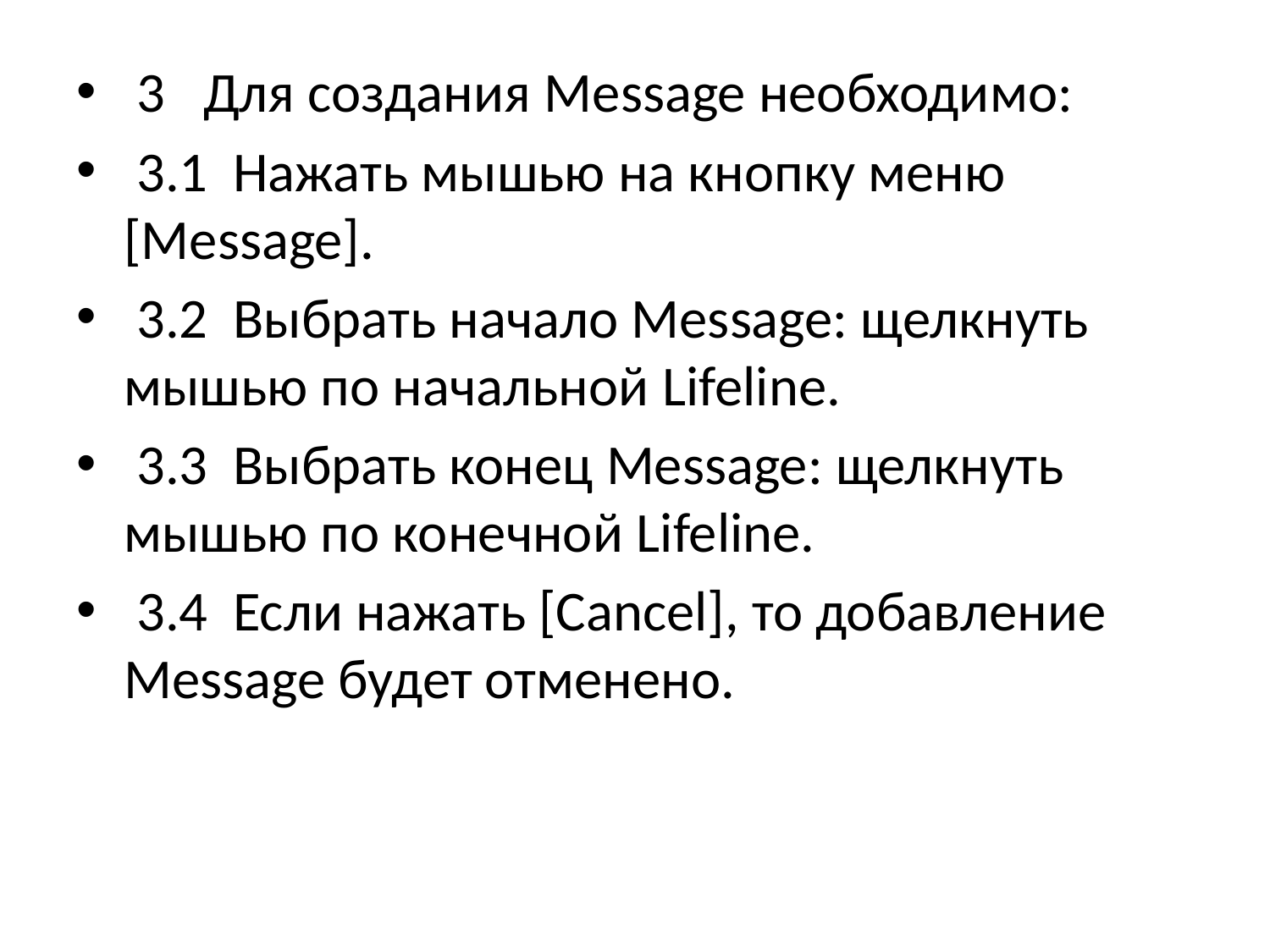

3   Для создания Message необходимо:
 3.1  Нажать мышью на кнопку меню [Message].
 3.2  Выбрать начало Message: щелкнуть мышью по начальной Lifeline.
 3.3  Выбрать конец Message: щелкнуть мышью по конечной Lifeline.
 3.4  Если нажать [Cancel], то добавление Message будет отменено.